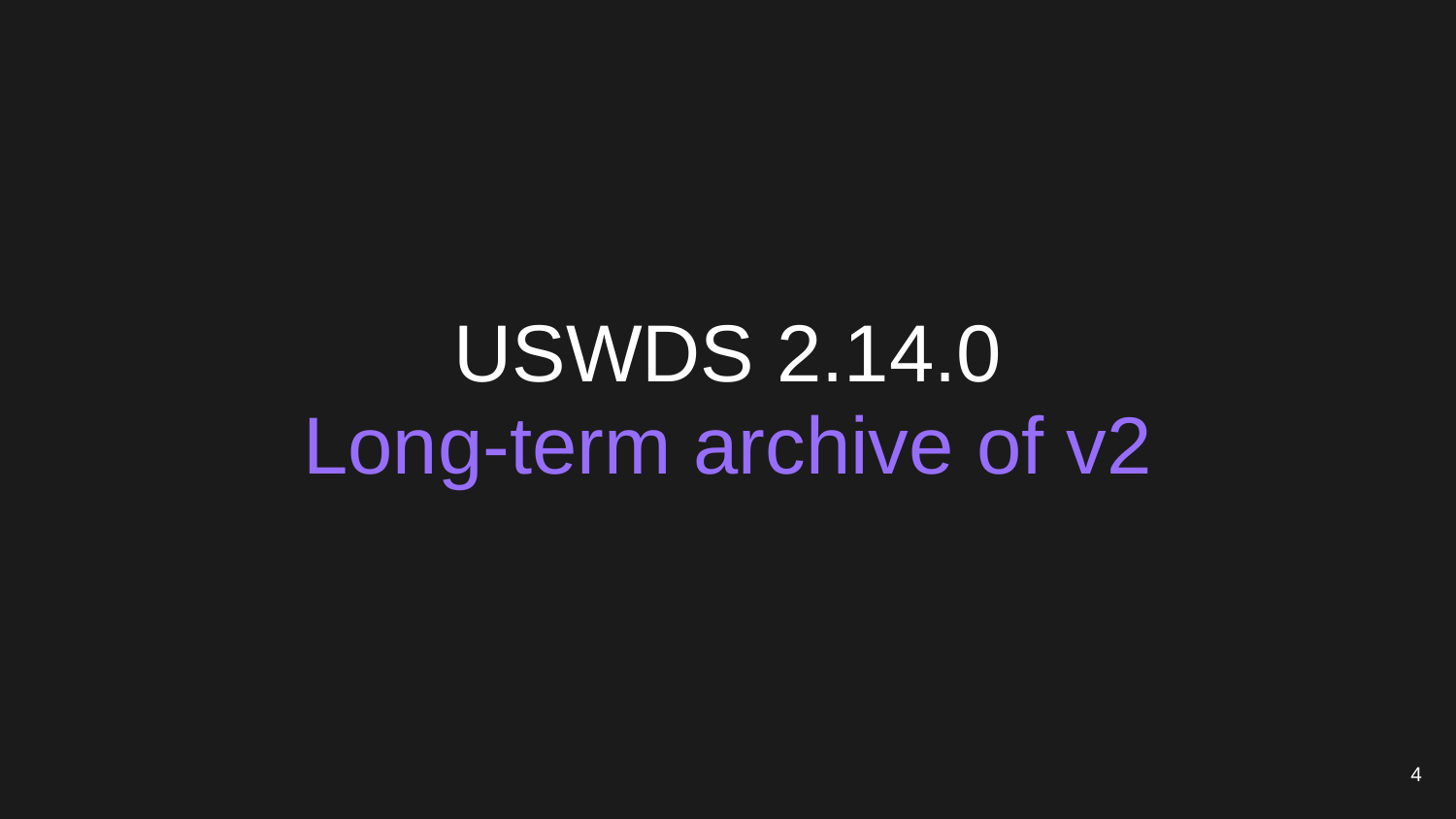

# USWDS 2.14.0
Long-term archive of v2
4